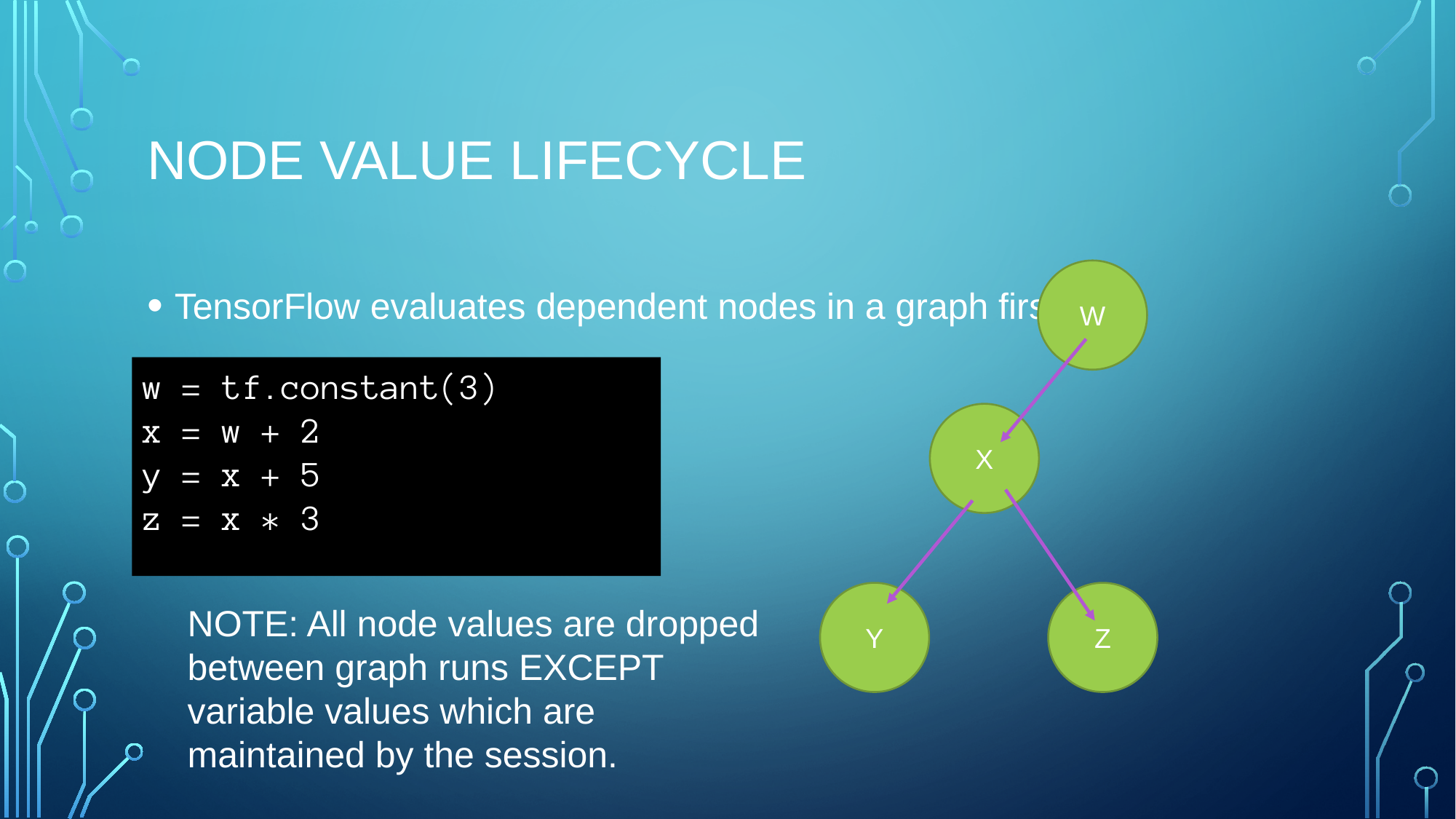

# Node value lifecycle
W
TensorFlow evaluates dependent nodes in a graph first.
w = tf.constant(3)
x = w + 2
y = x + 5
z = x * 3
X
Y
Z
NOTE: All node values are dropped between graph runs EXCEPT variable values which are maintained by the session.